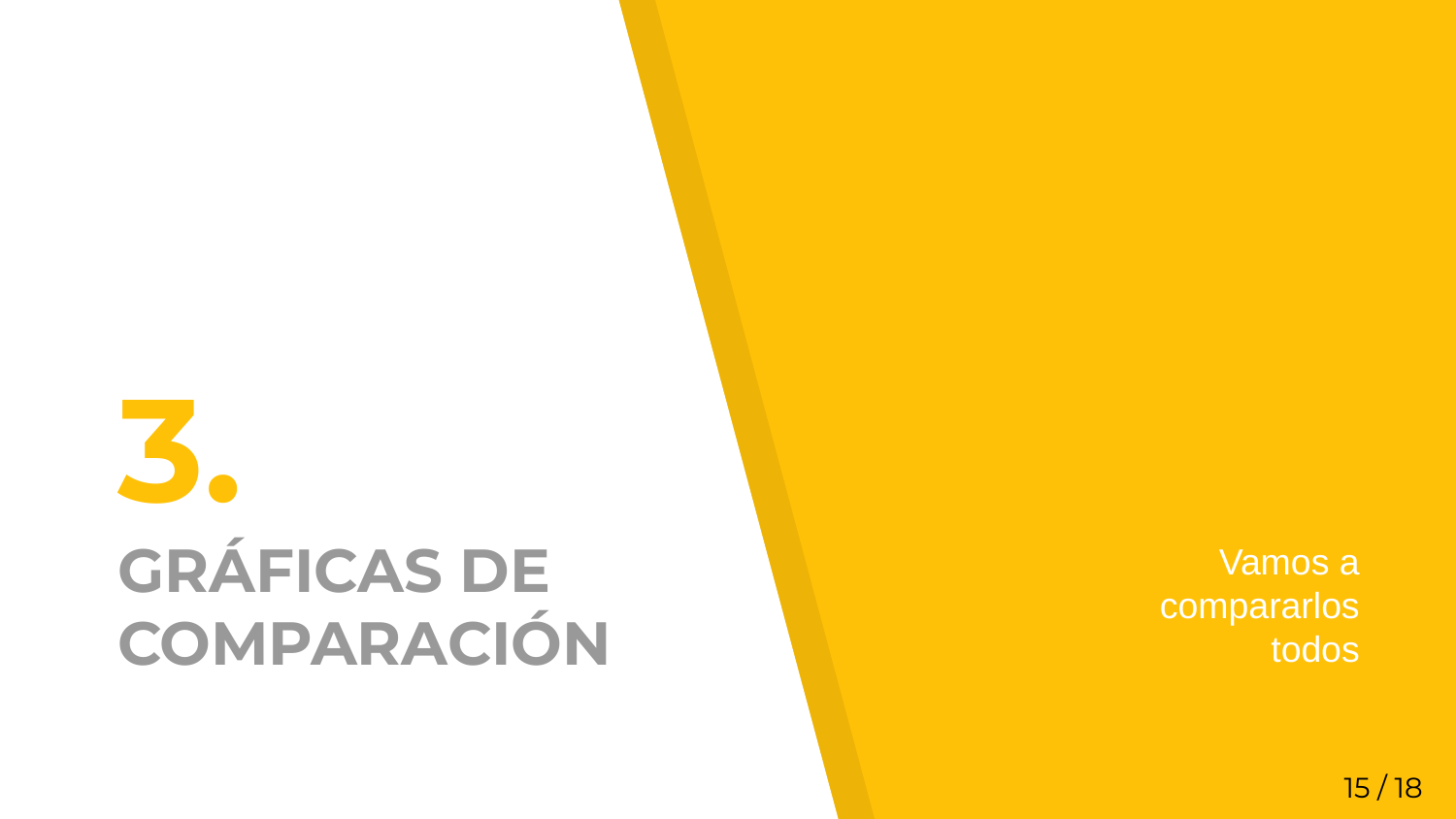

# 3.
GRÁFICAS DE
COMPARACIÓN
Vamos a compararlos todos
15 / 18